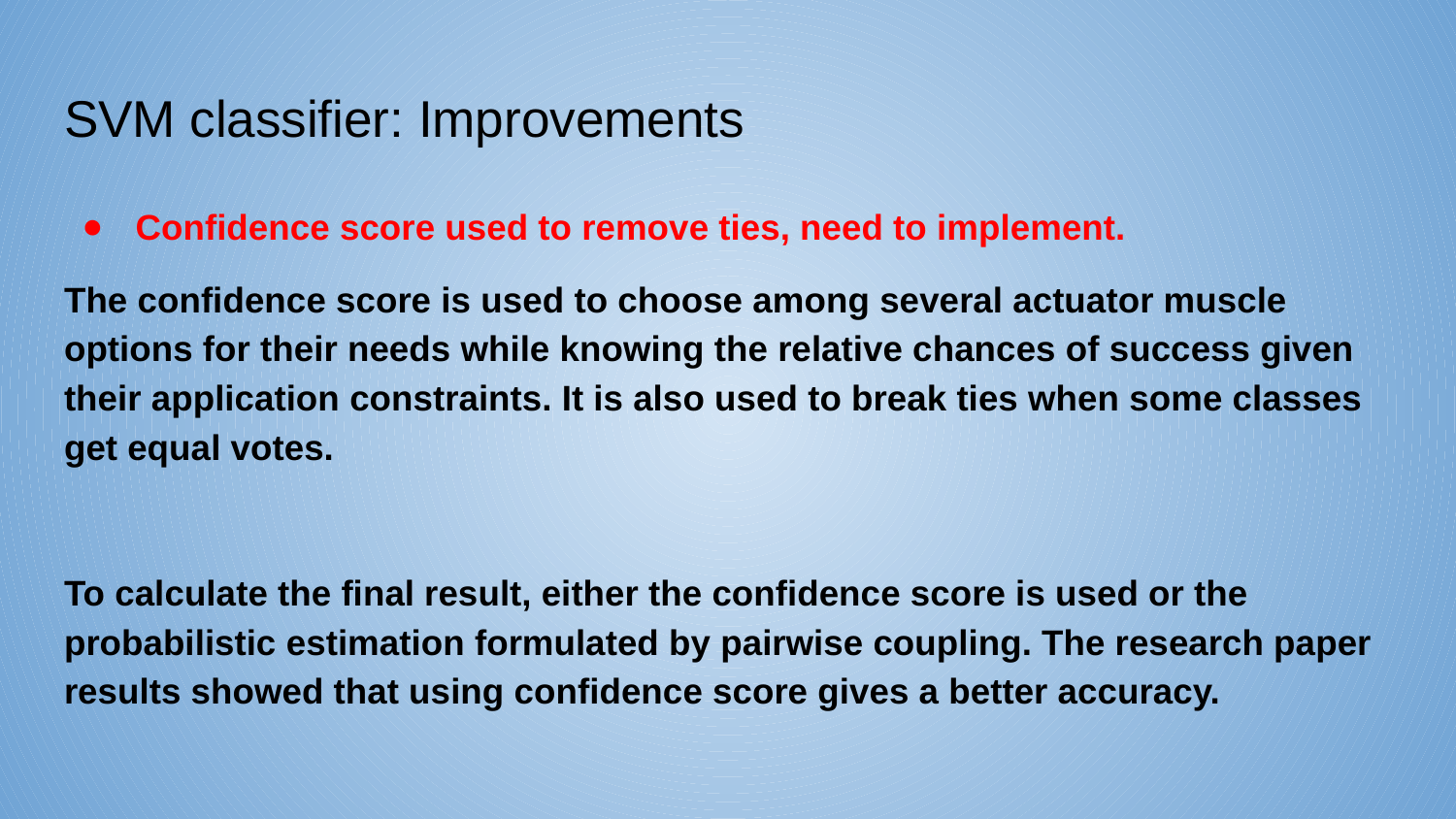

# SVM classifier: Improvements
Confidence score used to remove ties, need to implement.
The confidence score is used to choose among several actuator muscle options for their needs while knowing the relative chances of success given their application constraints. It is also used to break ties when some classes get equal votes.

To calculate the final result, either the confidence score is used or the probabilistic estimation formulated by pairwise coupling. The research paper results showed that using confidence score gives a better accuracy.